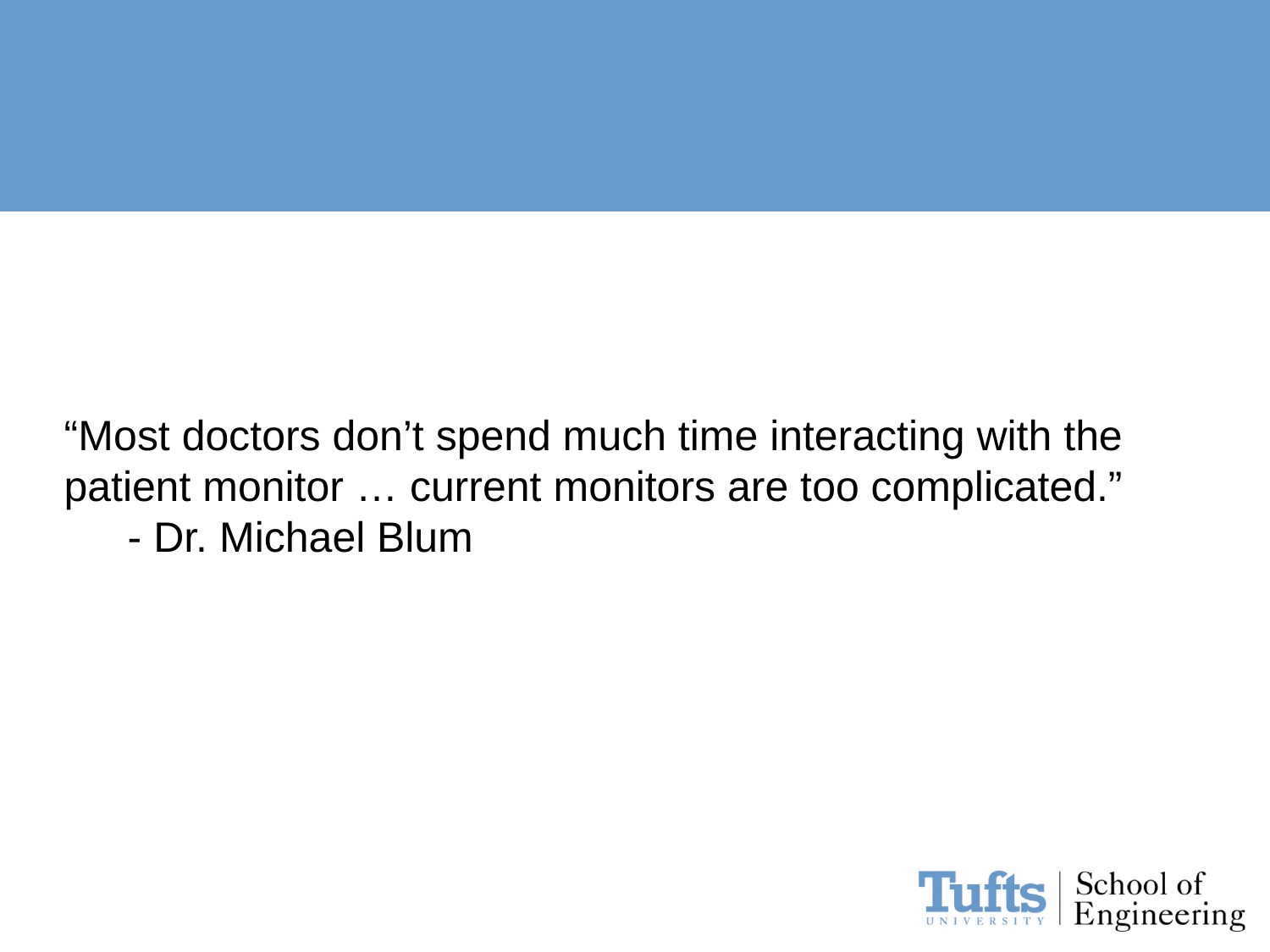

“Most doctors don’t spend much time interacting with the patient monitor … current monitors are too complicated.”
- Dr. Michael Blum